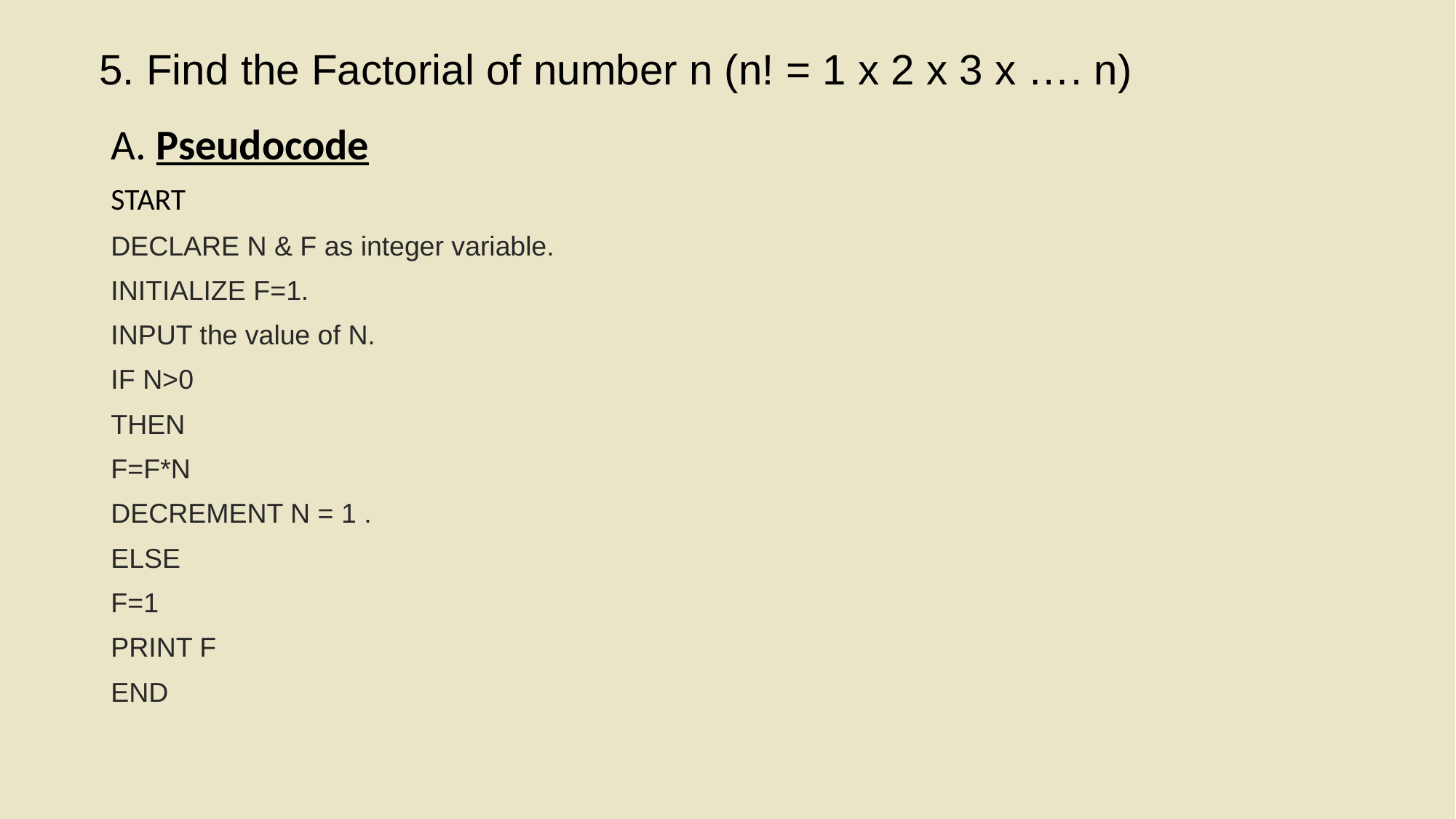

# 5. Find the Factorial of number n (n! = 1 x 2 x 3 x …. n)
A. Pseudocode
START
DECLARE N & F as integer variable.
INITIALIZE F=1.
INPUT the value of N.
IF N>0
THEN
F=F*N
DECREMENT N = 1 .
ELSE
F=1
PRINT F
END